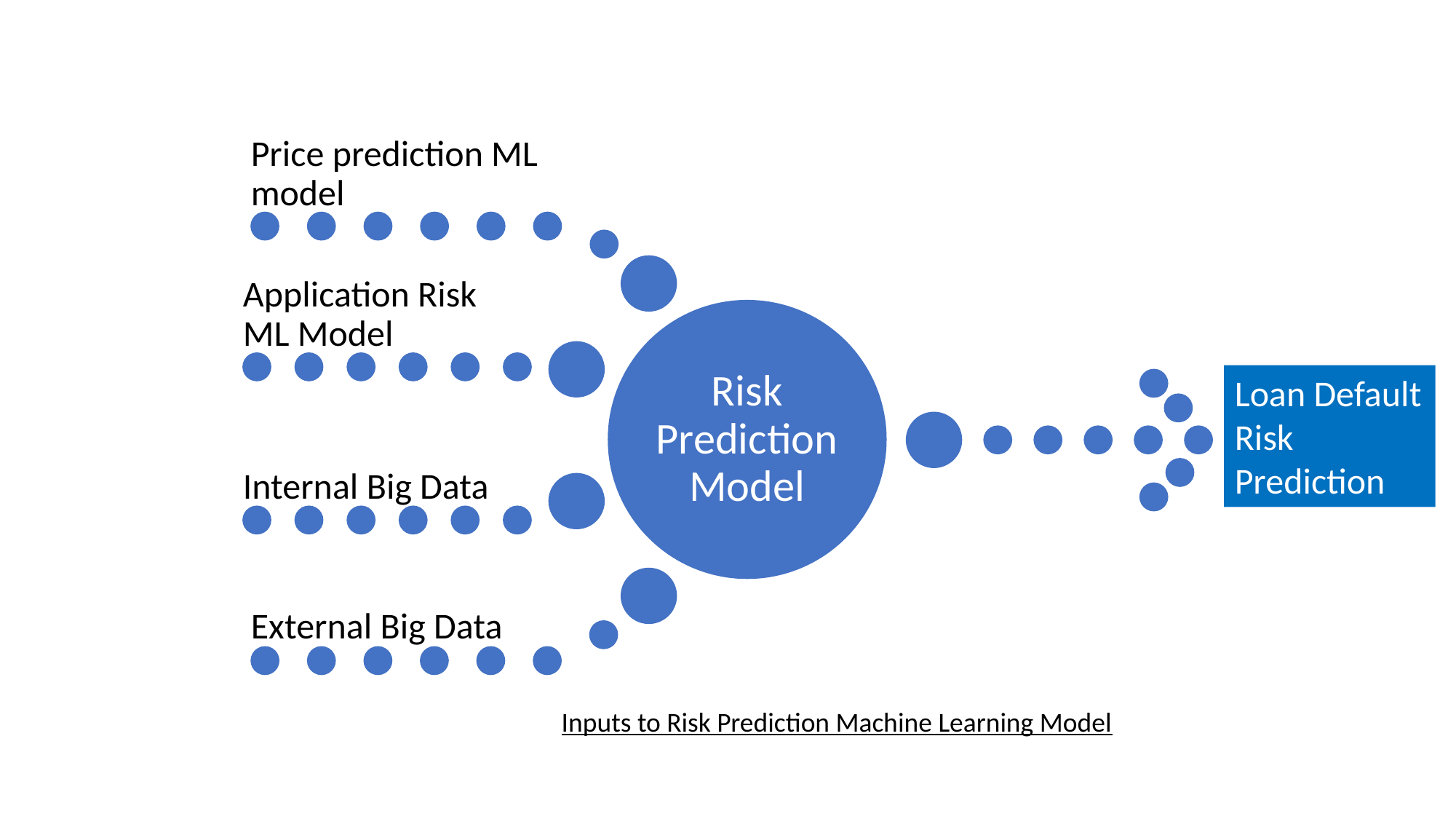

Risk Prediction Model
Price prediction ML model
Application Risk ML Model
Internal Big Data
External Big Data
Loan Default Risk Prediction
Inputs to Risk Prediction Machine Learning Model